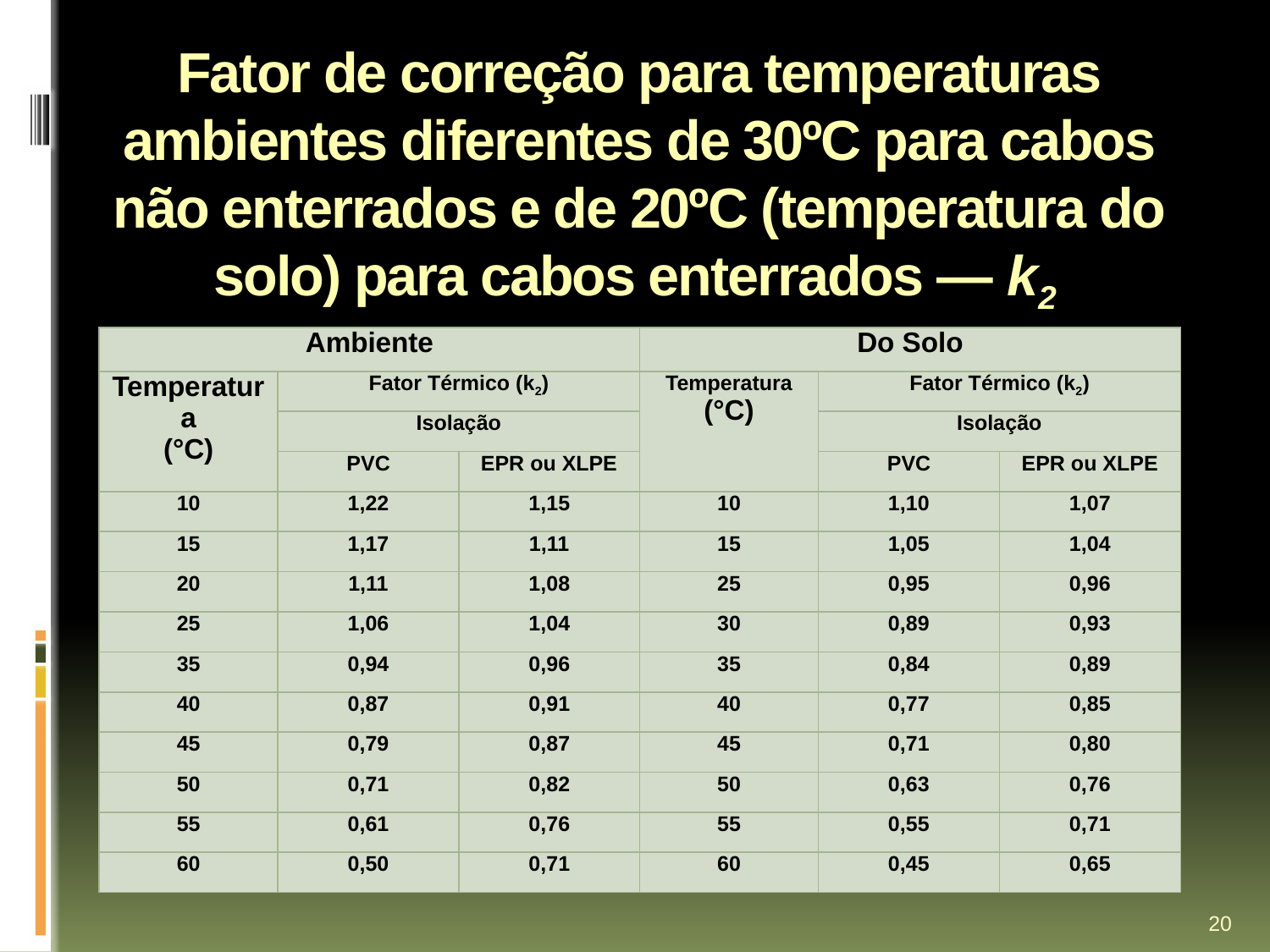

# Fator de correção para temperaturas ambientes diferentes de 30ºC para cabos não enterrados e de 20ºC (temperatura do solo) para cabos enterrados — k2 .
| Ambiente |  |  | Do Solo |  |  |
| --- | --- | --- | --- | --- | --- |
| Temperatura (°C) | Fator Térmico (k2) |  | Temperatura (°C) | Fator Térmico (k2) |  |
|  | Isolação |  |  | Isolação |  |
|  | PVC | EPR ou XLPE |  | PVC | EPR ou XLPE |
| 10 | 1,22 | 1,15 | 10 | 1,10 | 1,07 |
| 15 | 1,17 | 1,11 | 15 | 1,05 | 1,04 |
| 20 | 1,11 | 1,08 | 25 | 0,95 | 0,96 |
| 25 | 1,06 | 1,04 | 30 | 0,89 | 0,93 |
| 35 | 0,94 | 0,96 | 35 | 0,84 | 0,89 |
| 40 | 0,87 | 0,91 | 40 | 0,77 | 0,85 |
| 45 | 0,79 | 0,87 | 45 | 0,71 | 0,80 |
| 50 | 0,71 | 0,82 | 50 | 0,63 | 0,76 |
| 55 | 0,61 | 0,76 | 55 | 0,55 | 0,71 |
| 60 | 0,50 | 0,71 | 60 | 0,45 | 0,65 |
20